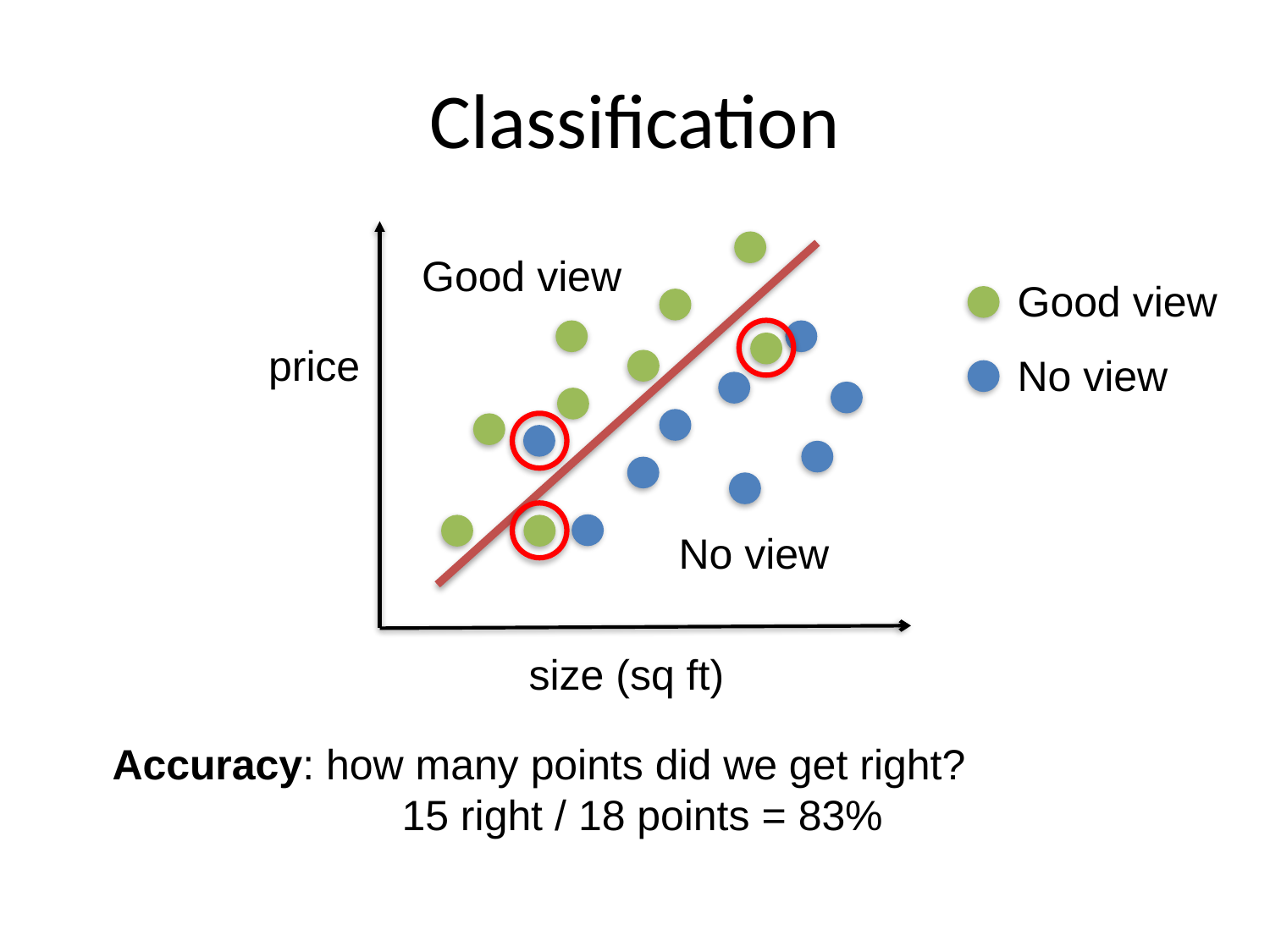

# Classification

Good view
Good view

price

No view

No view
size (sq ft)
Accuracy: how many points did we get right?
15 right / 18 points = 83%